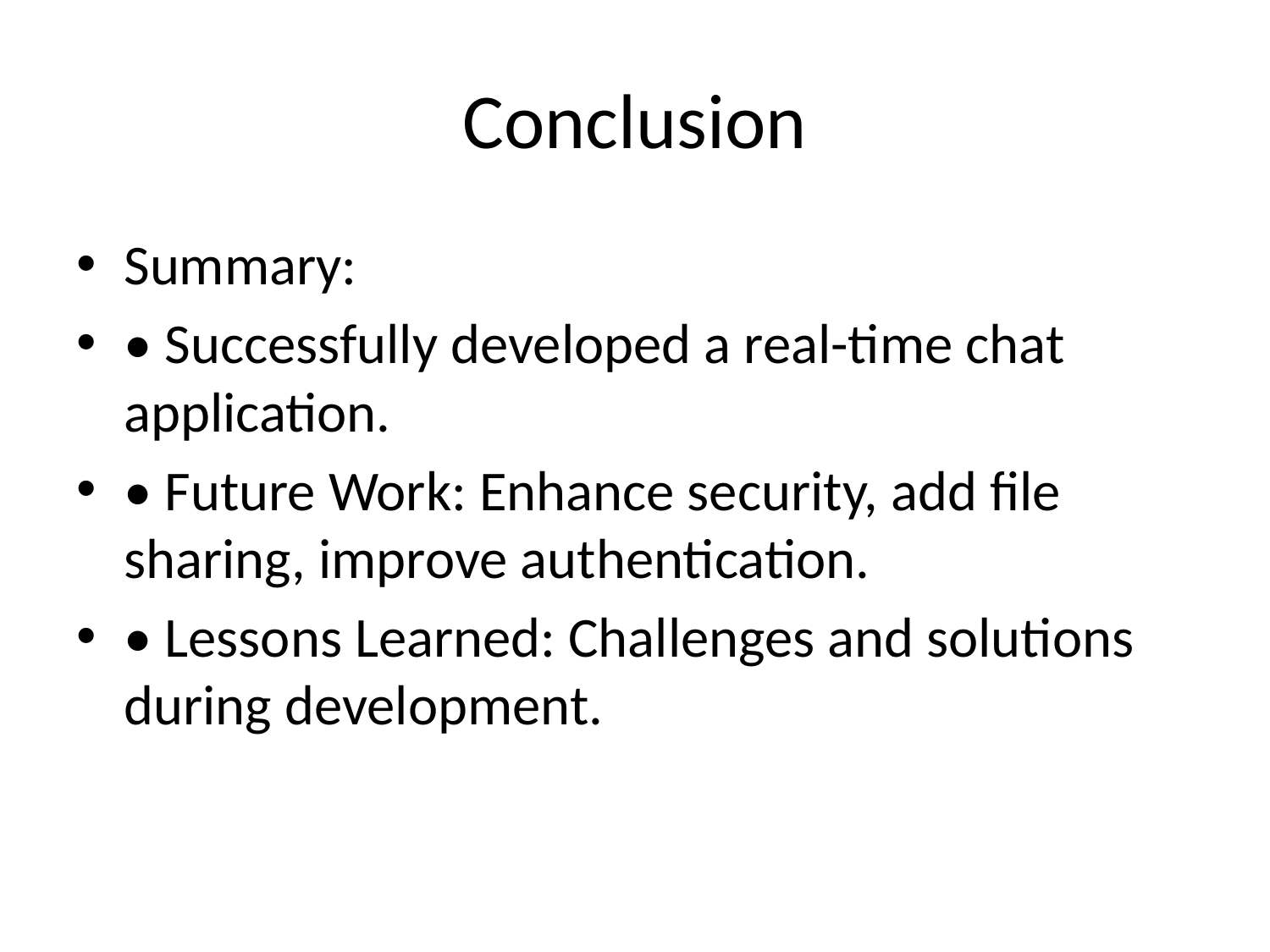

# Conclusion
Summary:
• Successfully developed a real-time chat application.
• Future Work: Enhance security, add file sharing, improve authentication.
• Lessons Learned: Challenges and solutions during development.